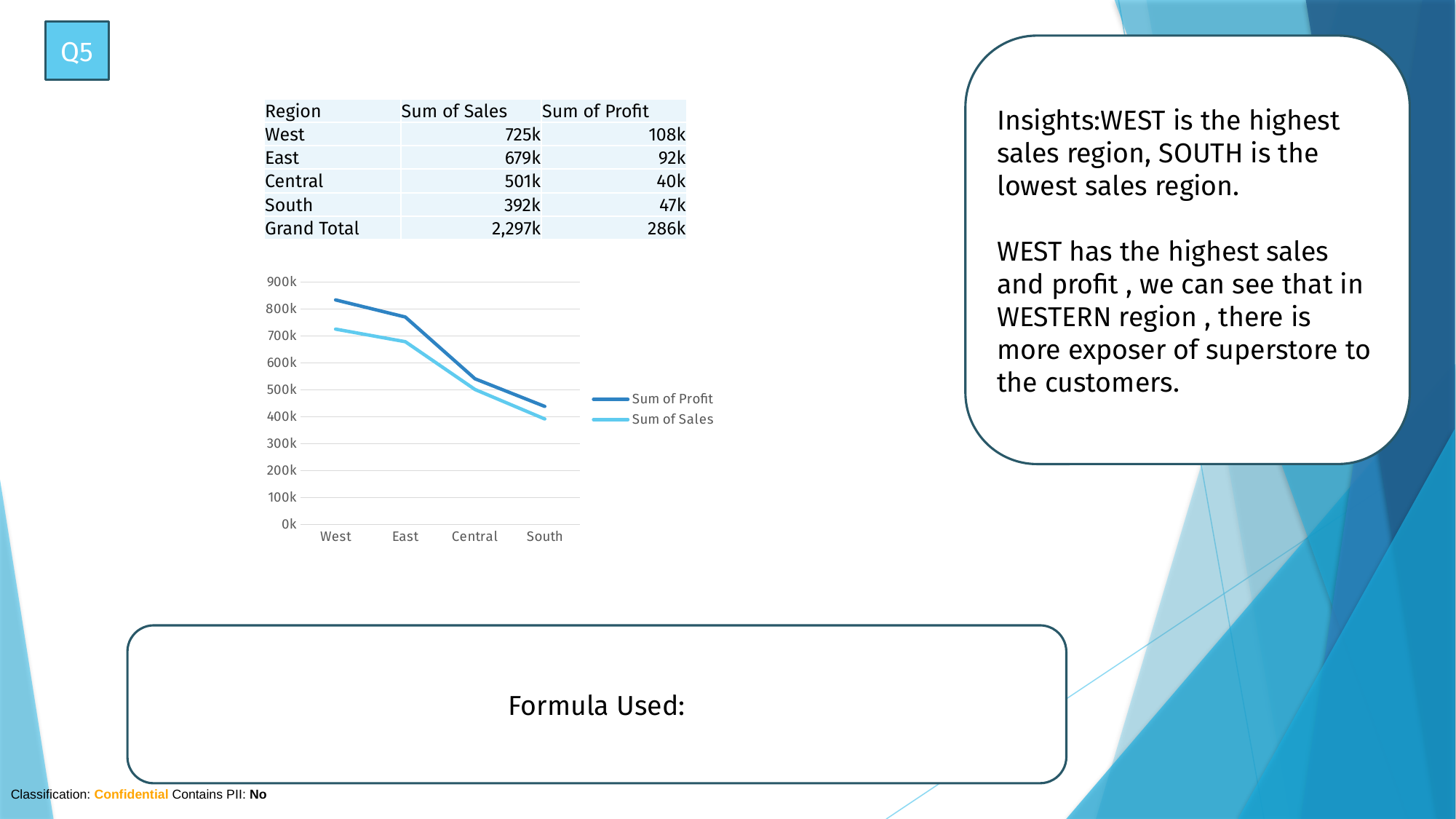

Q5
Insights:WEST is the highest sales region, SOUTH is the lowest sales region.

WEST has the highest sales and profit , we can see that in WESTERN region , there is more exposer of superstore to the customers.
| Region | Sum of Sales | Sum of Profit |
| --- | --- | --- |
| West | 725k | 108k |
| East | 679k | 92k |
| Central | 501k | 40k |
| South | 392k | 47k |
| Grand Total | 2,297k | 286k |

### Chart

| Category | Sum of Sales | Sum of Profit |
|---|---|---|
| West | 725457.8245000006 | 108418.44890000013 |
| East | 678781.2399999979 | 91522.78000000026 |
| Central | 501239.8908000005 | 39706.36249999997 |
| South | 391721.9050000003 | 46749.43030000006 |
Formula Used: